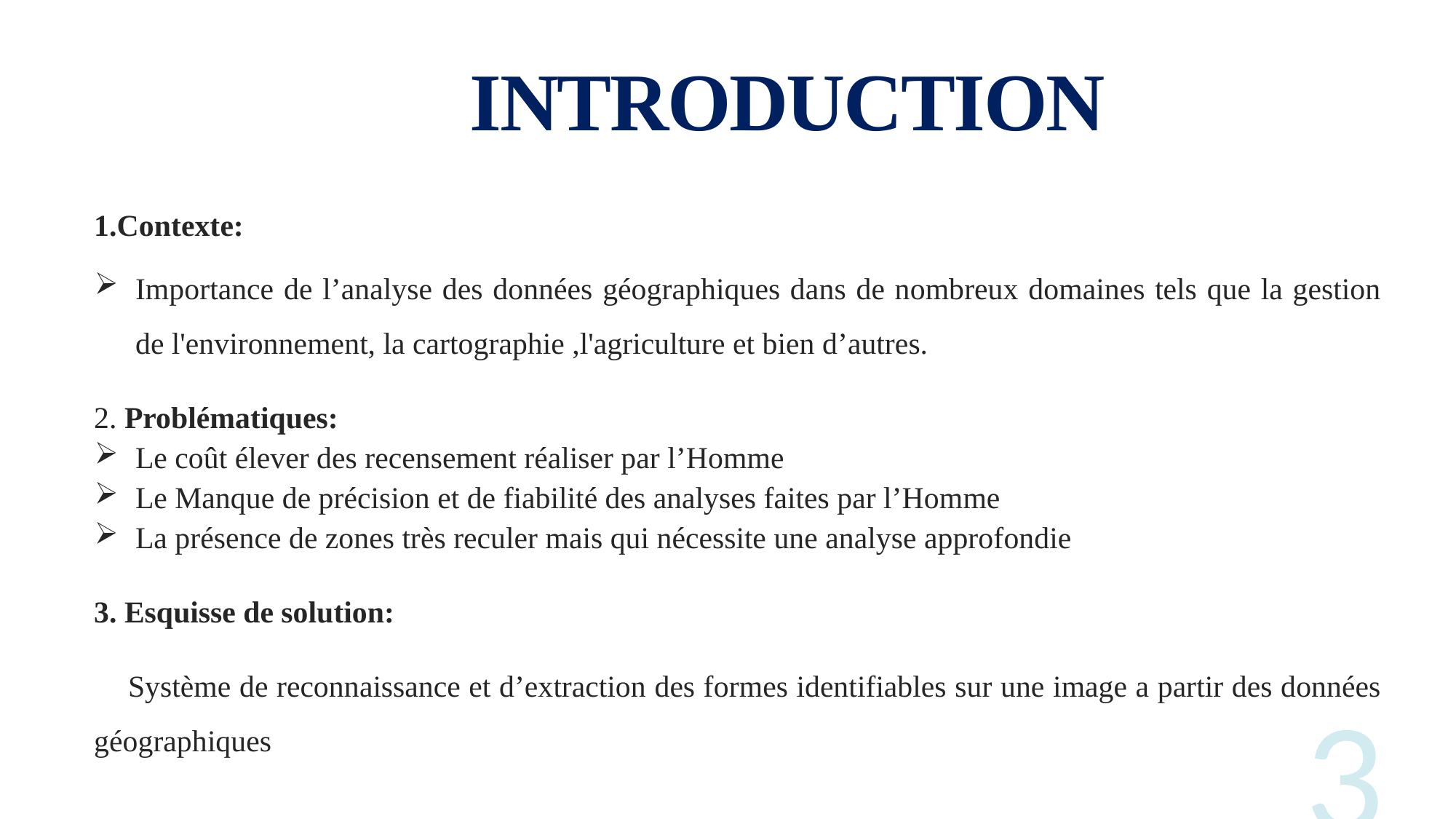

# INTRODUCTION
Contexte:
Importance de l’analyse des données géographiques dans de nombreux domaines tels que la gestion de l'environnement, la cartographie ,l'agriculture et bien d’autres.
2. Problématiques:
Le coût élever des recensement réaliser par l’Homme
Le Manque de précision et de fiabilité des analyses faites par l’Homme
La présence de zones très reculer mais qui nécessite une analyse approfondie
3. Esquisse de solution:
    Système de reconnaissance et d’extraction des formes identifiables sur une image a partir des données géographiques

3